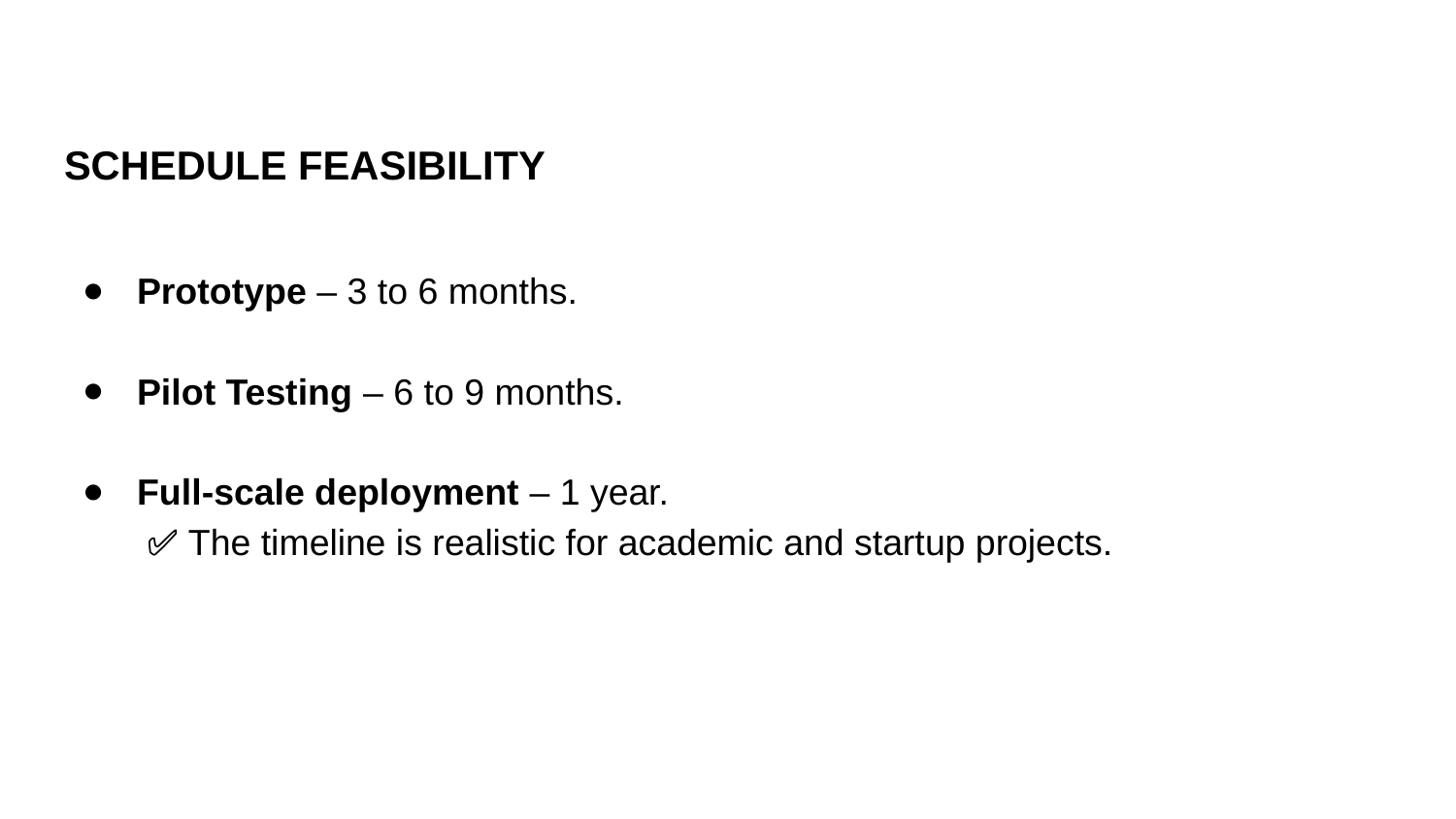

# SCHEDULE FEASIBILITY

Prototype – 3 to 6 months.
Pilot Testing – 6 to 9 months.
Full-scale deployment – 1 year.
 ✅ The timeline is realistic for academic and startup projects.